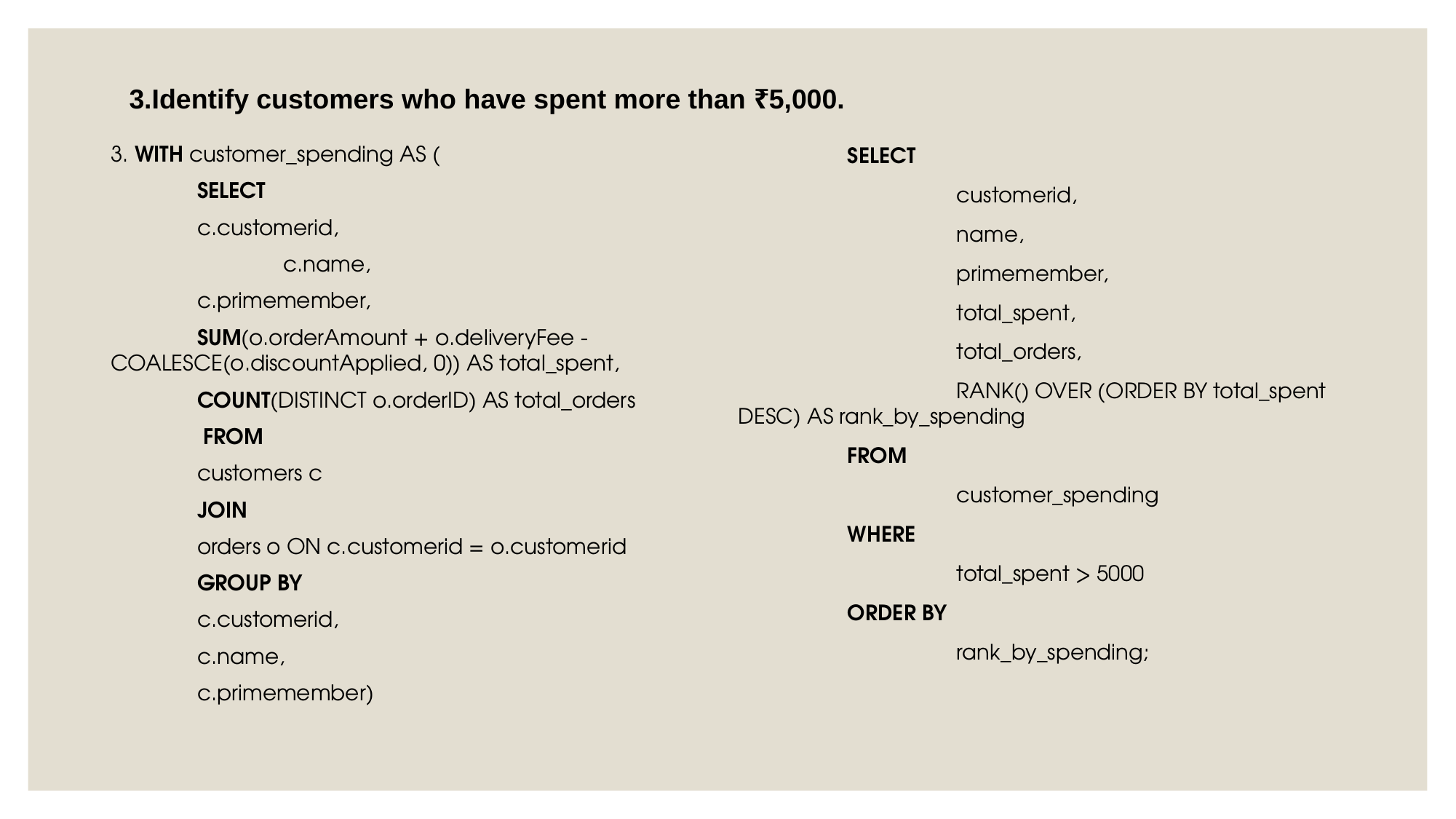

3.Identify customers who have spent more than ₹5,000.
3. WITH customer_spending AS (
	SELECT
		c.customerid,
	            	c.name,
		c.primemember,
		SUM(o.orderAmount + o.deliveryFee - COALESCE(o.discountApplied, 0)) AS total_spent,
		COUNT(DISTINCT o.orderID) AS total_orders
	 FROM
		customers c
	JOIN
		orders o ON c.customerid = o.customerid
	GROUP BY
		c.customerid,
		c.name,
		c.primemember)

 	SELECT
		customerid,
		name,
		primemember,
		total_spent,
		total_orders,
		RANK() OVER (ORDER BY total_spent DESC) AS rank_by_spending
	FROM
		customer_spending
	WHERE
		total_spent > 5000
	ORDER BY
		rank_by_spending;